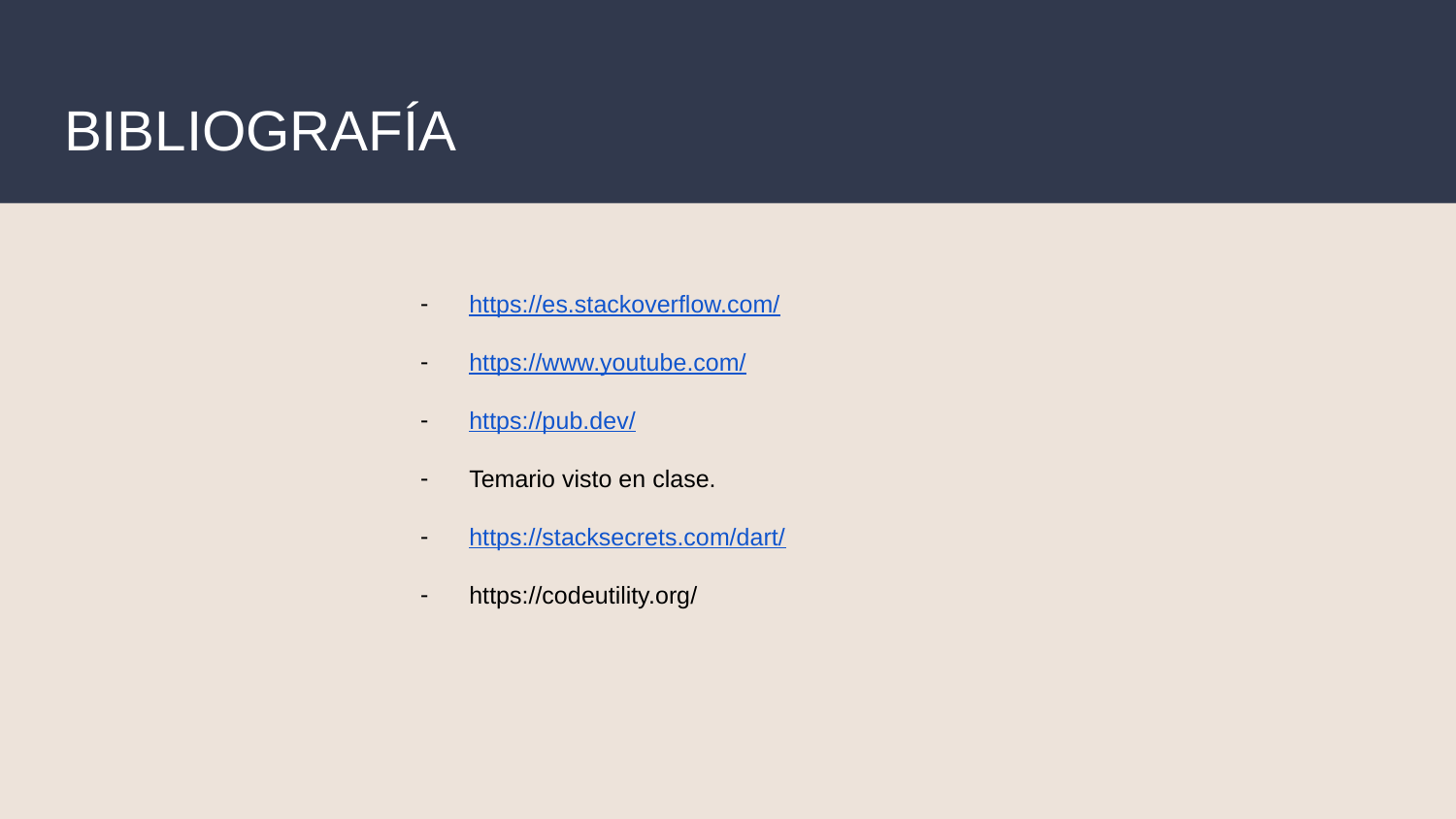

# BIBLIOGRAFÍA
https://es.stackoverflow.com/
https://www.youtube.com/
https://pub.dev/
Temario visto en clase.
https://stacksecrets.com/dart/
https://codeutility.org/